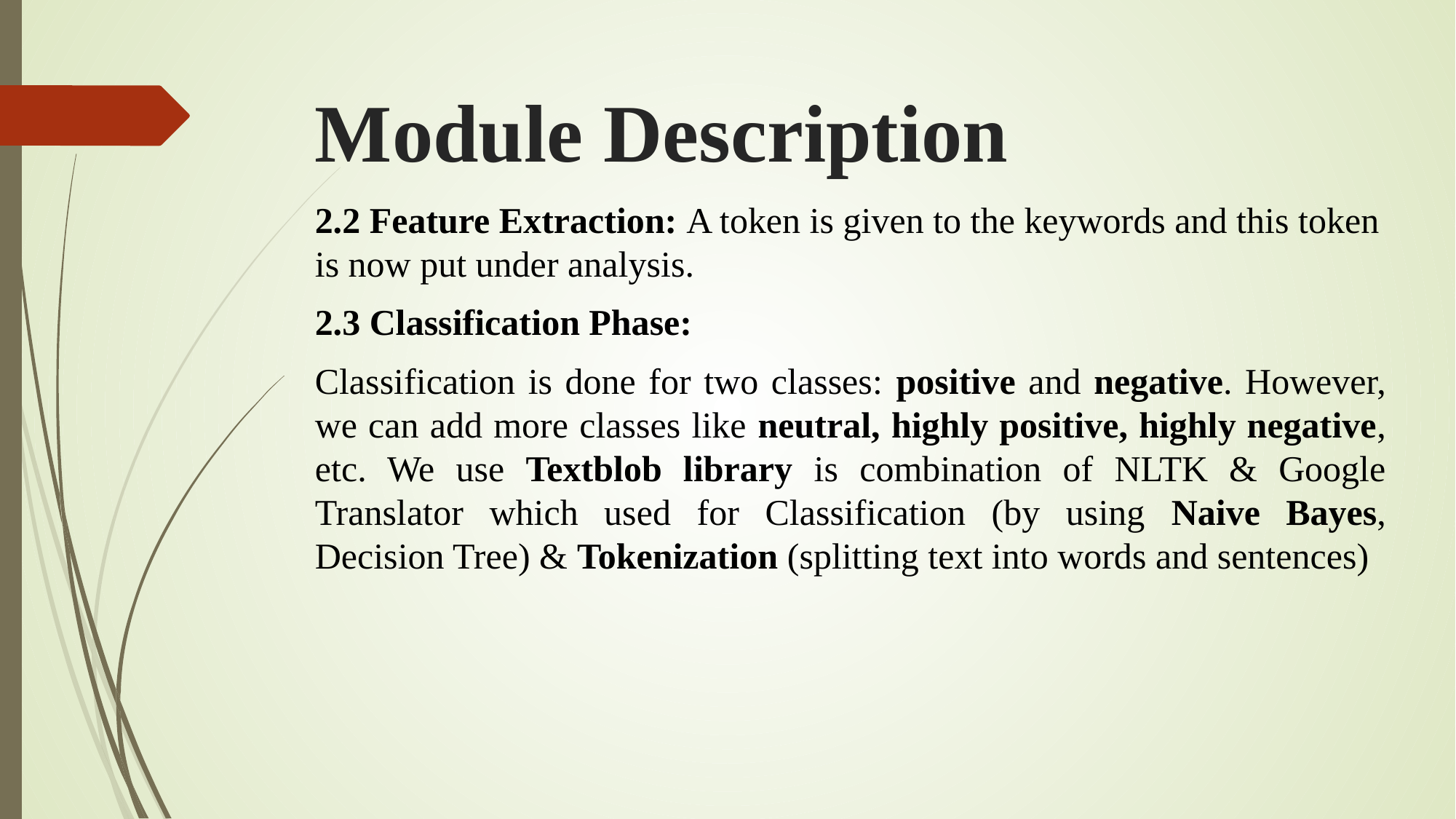

# Module Description
2.2 Feature Extraction: A token is given to the keywords and this token is now put under analysis.
2.3 Classification Phase:
Classification is done for two classes: positive and negative. However, we can add more classes like neutral, highly positive, highly negative, etc. We use Textblob library is combination of NLTK & Google Translator which used for Classification (by using Naive Bayes, Decision Tree) & Tokenization (splitting text into words and sentences)